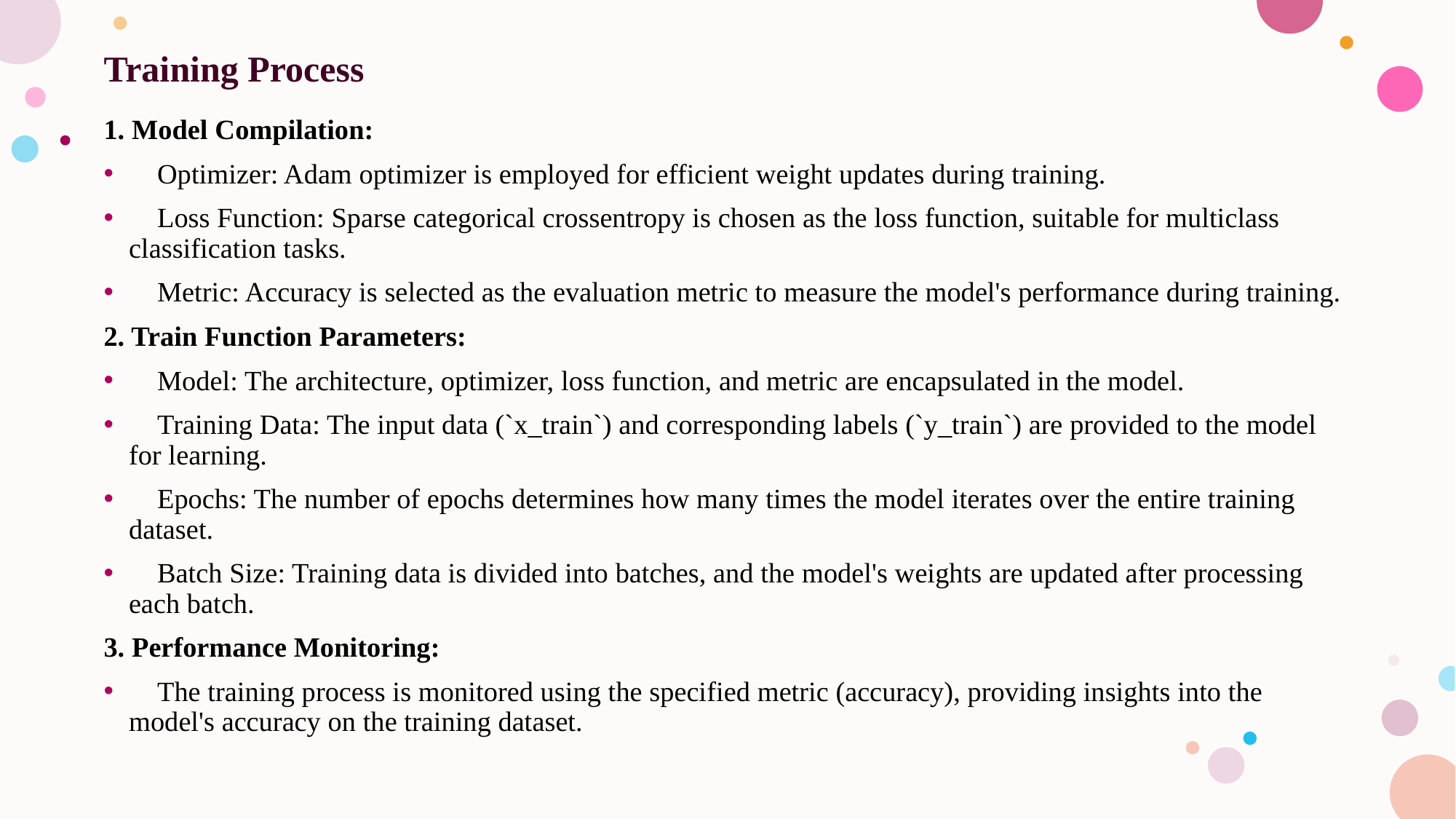

# Training Process
1. Model Compilation:
    Optimizer: Adam optimizer is employed for efficient weight updates during training.
    Loss Function: Sparse categorical crossentropy is chosen as the loss function, suitable for multiclass classification tasks.
    Metric: Accuracy is selected as the evaluation metric to measure the model's performance during training.
2. Train Function Parameters:
    Model: The architecture, optimizer, loss function, and metric are encapsulated in the model.
    Training Data: The input data (`x_train`) and corresponding labels (`y_train`) are provided to the model for learning.
    Epochs: The number of epochs determines how many times the model iterates over the entire training dataset.
    Batch Size: Training data is divided into batches, and the model's weights are updated after processing each batch.
3. Performance Monitoring:
    The training process is monitored using the specified metric (accuracy), providing insights into the model's accuracy on the training dataset.